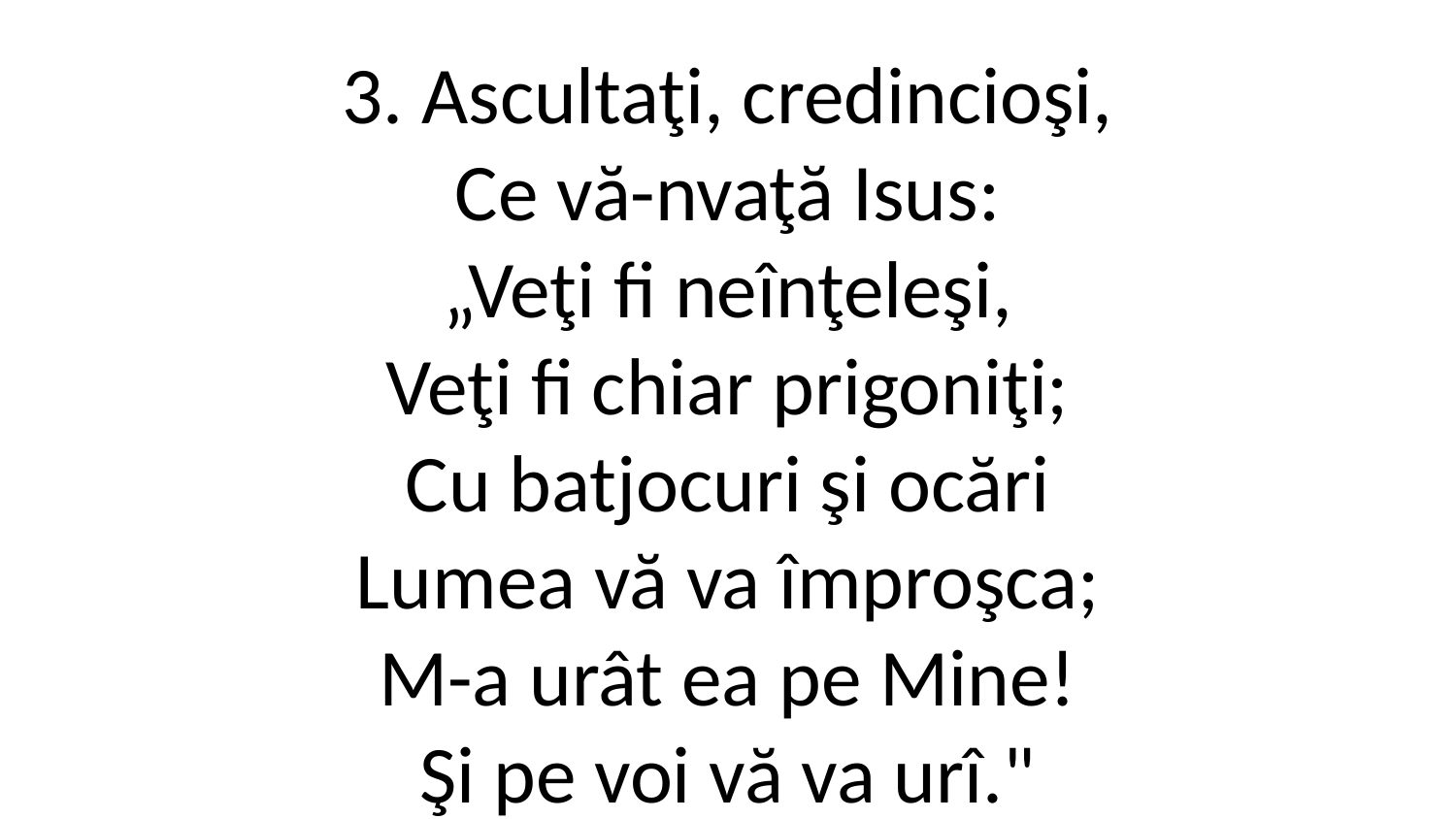

3. Ascultaţi, credincioşi,
Ce vă-nvaţă Isus:
„Veţi fi neînţeleşi,
Veţi fi chiar prigoniţi;
Cu batjocuri şi ocări
Lumea vă va împroşca;
M-a urât ea pe Mine!
Şi pe voi vă va urî."